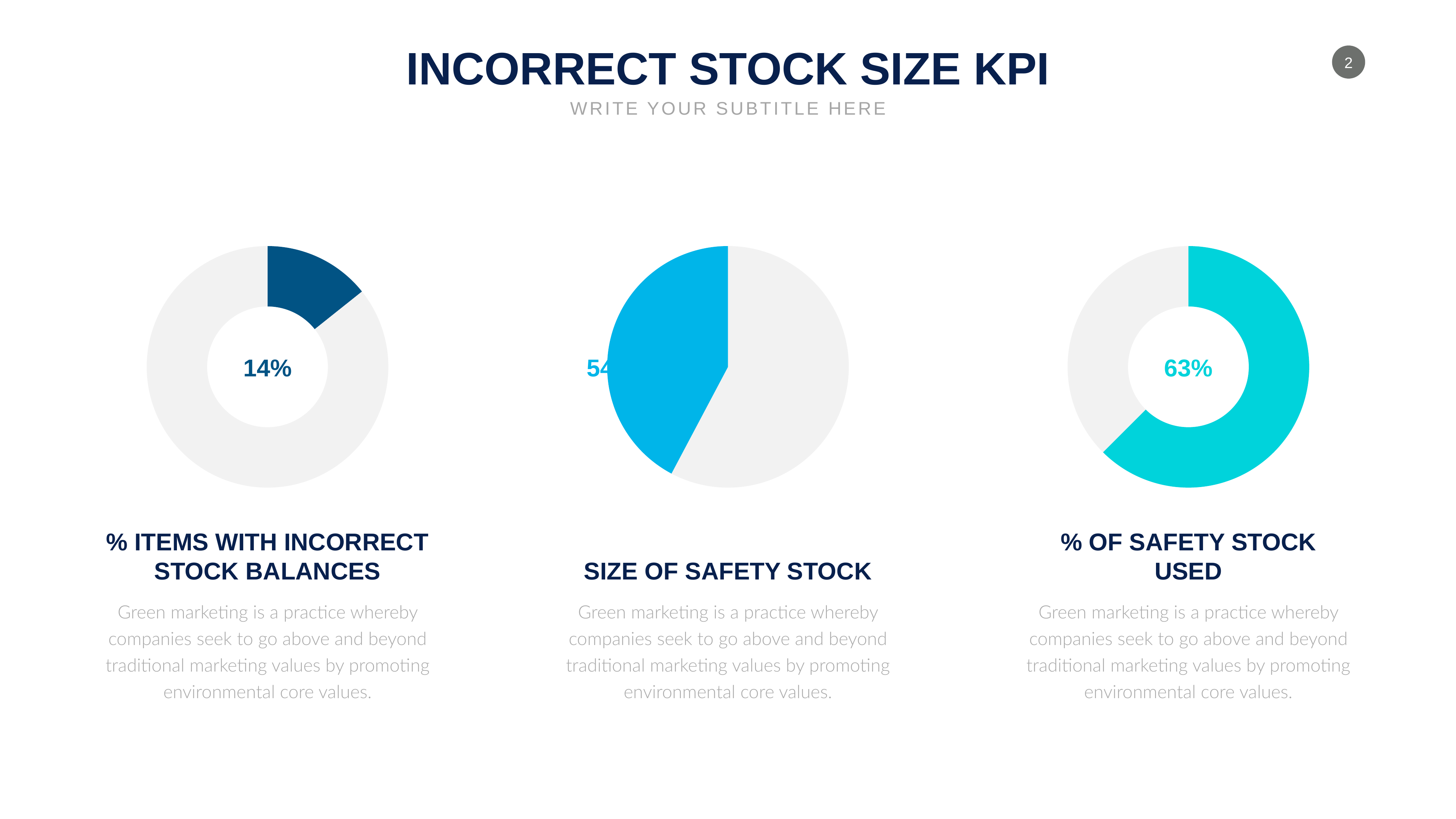

INCORRECT STOCK SIZE KPI
WRITE YOUR SUBTITLE HERE

### Chart

| Category | Sales |
|---|---|
| 1 | 1.0 |
| 2 | 6.0 |

[unsupported chart]

### Chart

| Category | Sales |
|---|---|
| 1 | 10.0 |
| 2 | 6.0 |
14%
54%
63%
% ITEMS WITH INCORRECT STOCK BALANCES
SIZE OF SAFETY STOCK
% OF SAFETY STOCK USED
Green marketing is a practice whereby companies seek to go above and beyond traditional marketing values by promoting environmental core values.
Green marketing is a practice whereby companies seek to go above and beyond traditional marketing values by promoting environmental core values.
Green marketing is a practice whereby companies seek to go above and beyond traditional marketing values by promoting environmental core values.